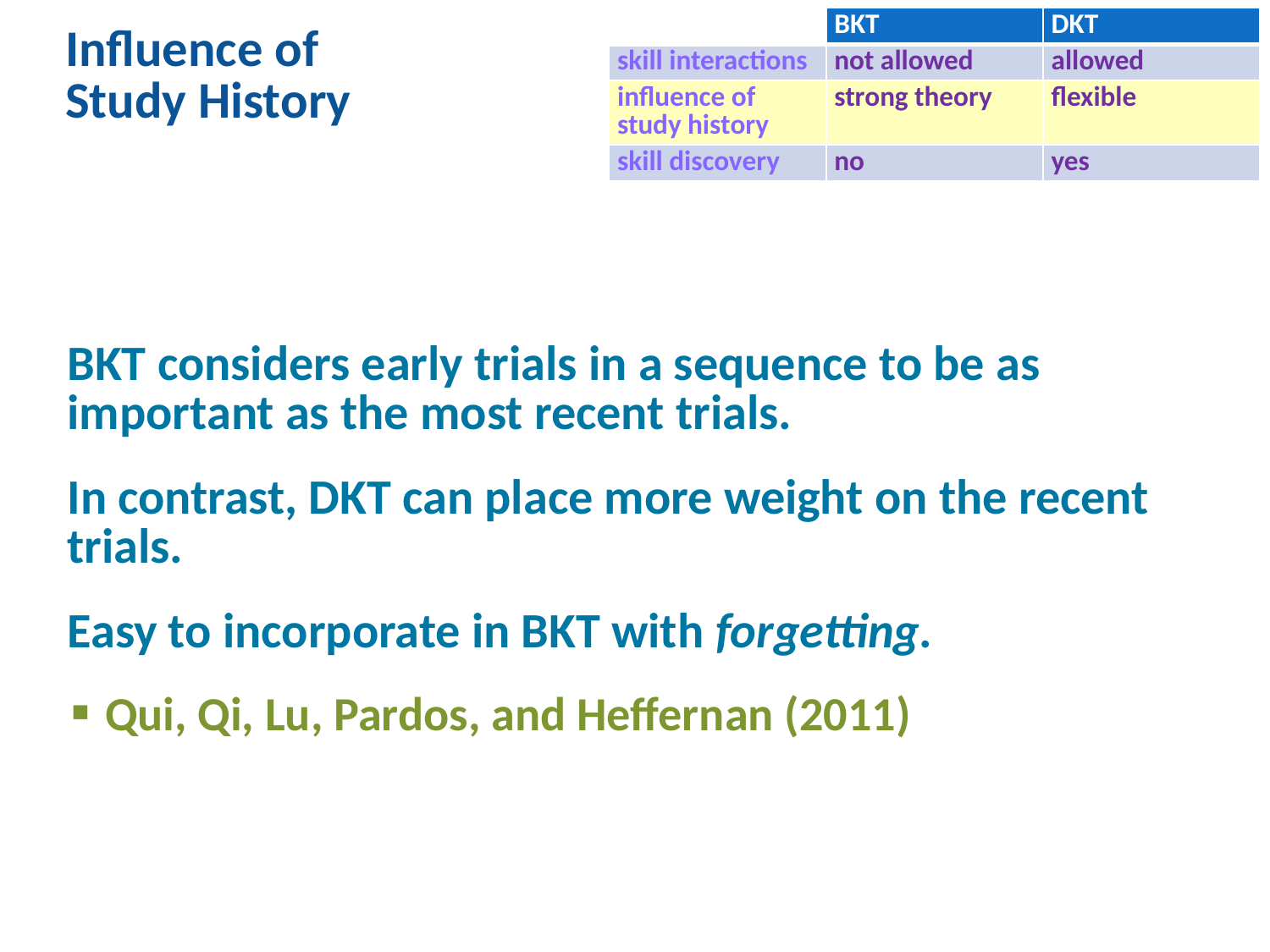

|  | BKT | DKT |
| --- | --- | --- |
| skill interactions | not allowed | allowed |
| influence of study history | strong theory | flexible |
| skill discovery | no | yes |
# Influence of Study History

BKT considers early trials in a sequence to be as important as the most recent trials.
In contrast, DKT can place more weight on the recent trials.
Easy to incorporate in BKT with forgetting.
Qui, Qi, Lu, Pardos, and Heffernan (2011)